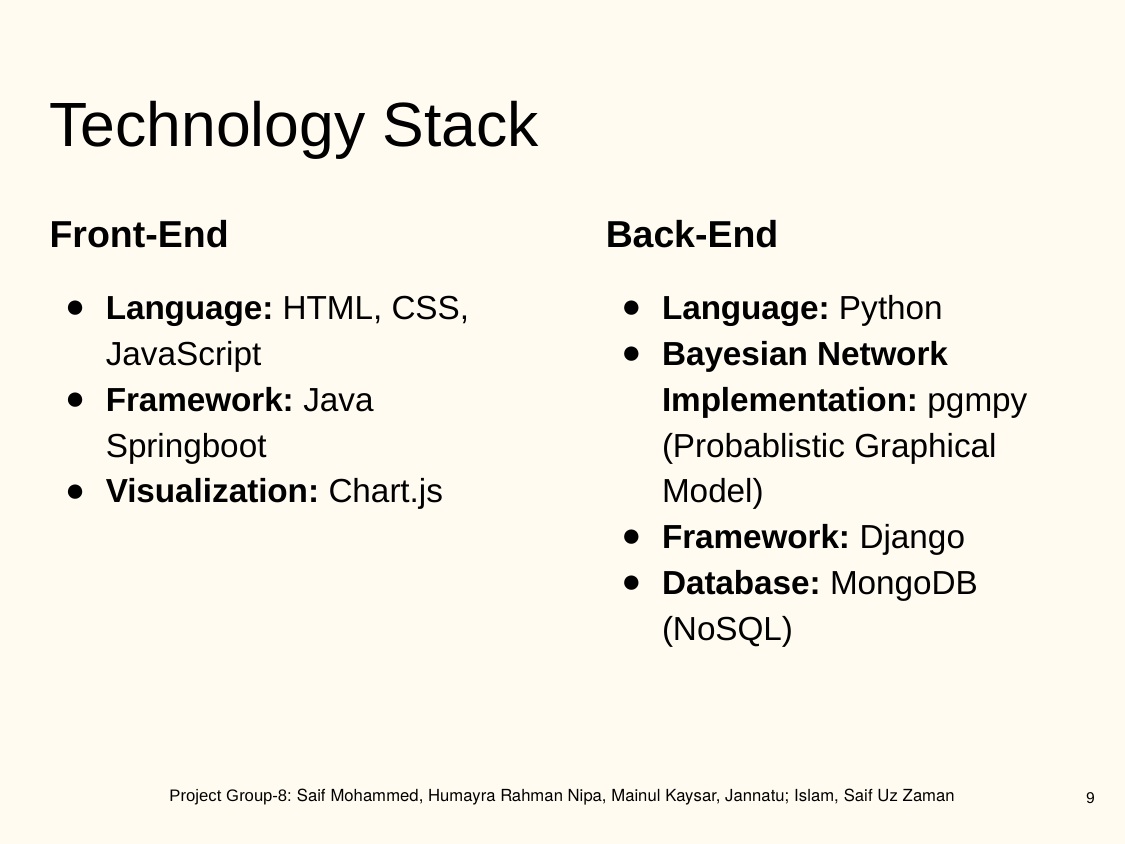

# Technology Stack
Front-End
Language: HTML, CSS, JavaScript
Framework: Java Springboot
Visualization: Chart.js
Back-End
Language: Python
Bayesian Network Implementation: pgmpy (Probablistic Graphical Model)
Framework: Django
Database: MongoDB (NoSQL)

9
Project Group-8: Saif Mohammed, Humayra Rahman Nipa, Mainul Kaysar, Jannatu; Islam, Saif Uz Zaman